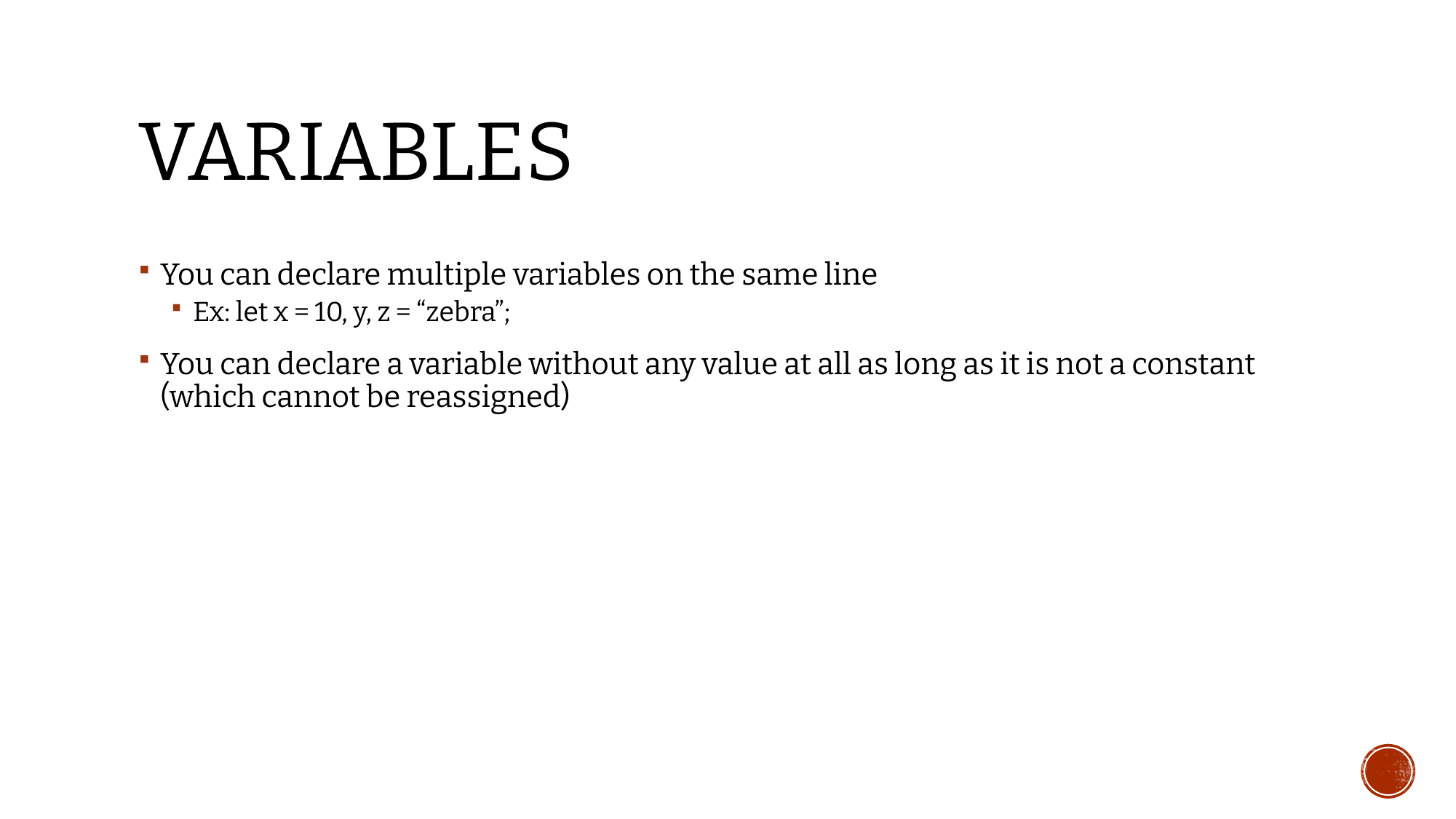

# Variables
You can declare multiple variables on the same line
Ex: let x = 10, y, z = “zebra”;
You can declare a variable without any value at all as long as it is not a constant (which cannot be reassigned)